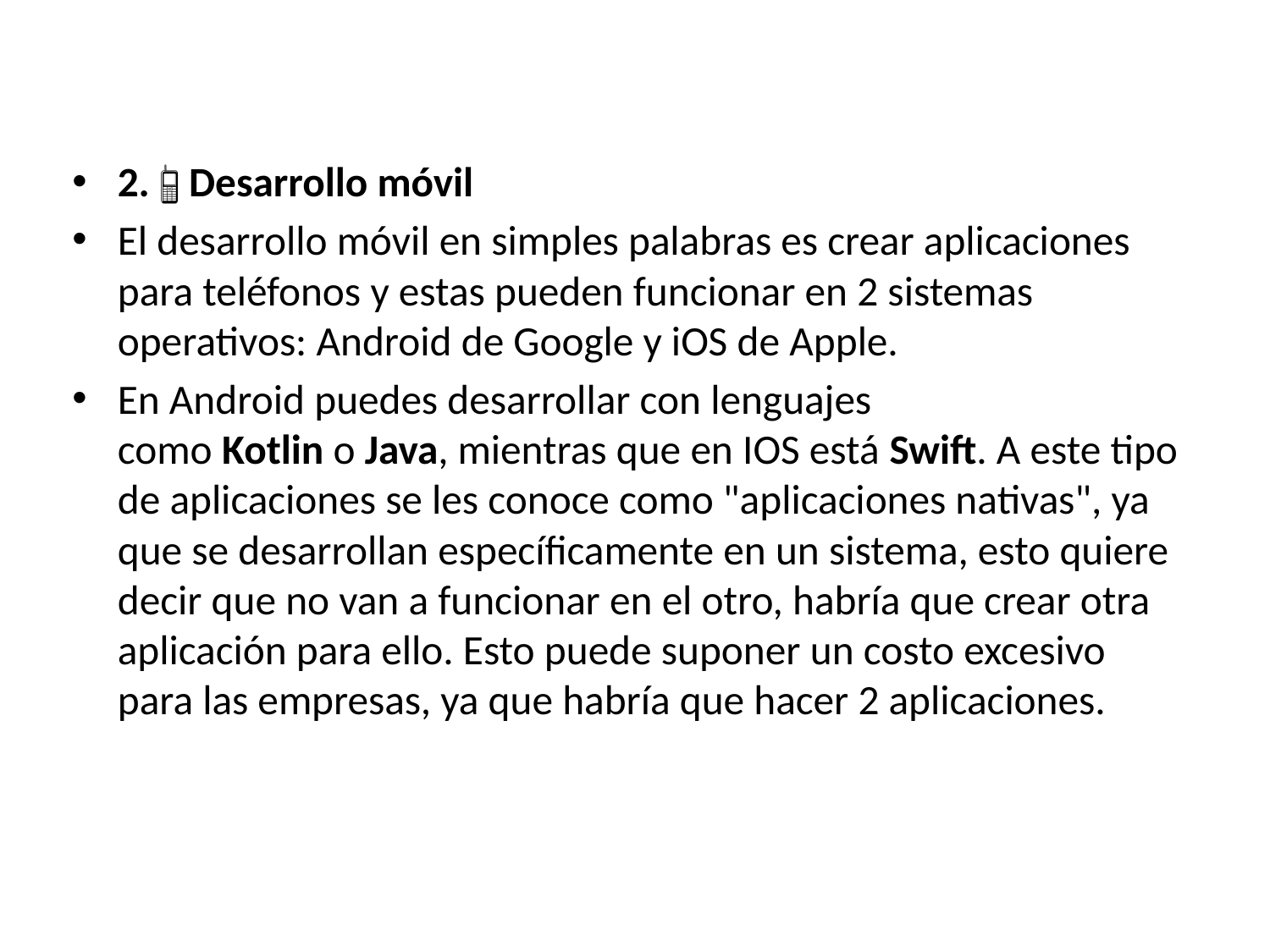

2. 📱 Desarrollo móvil
El desarrollo móvil en simples palabras es crear aplicaciones para teléfonos y estas pueden funcionar en 2 sistemas operativos: Android de Google y iOS de Apple.
En Android puedes desarrollar con lenguajes como Kotlin o Java, mientras que en IOS está Swift. A este tipo de aplicaciones se les conoce como "aplicaciones nativas", ya que se desarrollan específicamente en un sistema, esto quiere decir que no van a funcionar en el otro, habría que crear otra aplicación para ello. Esto puede suponer un costo excesivo para las empresas, ya que habría que hacer 2 aplicaciones.